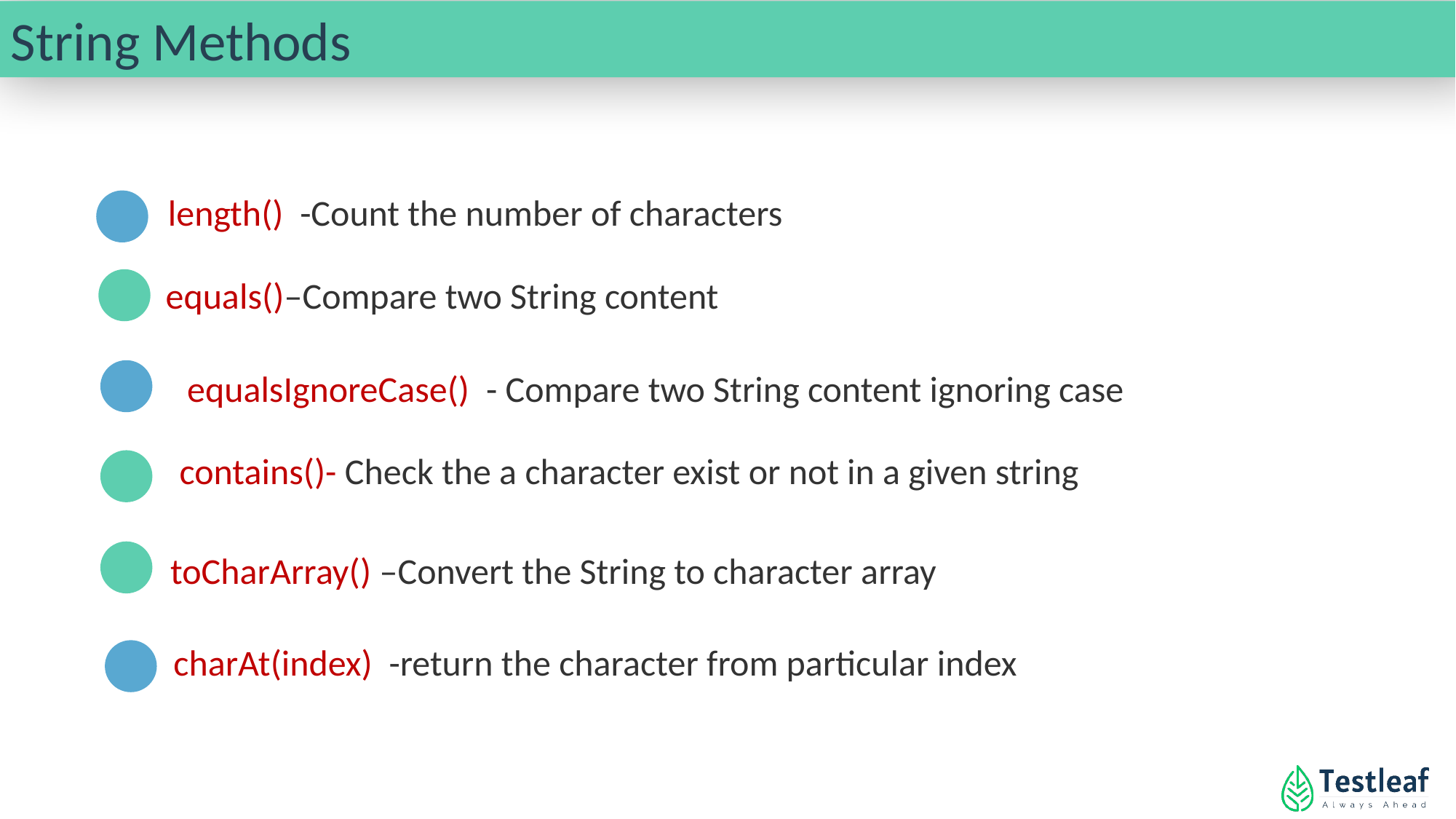

String Methods
length()  -Count the number of characters

equals()–Compare two String content

equalsIgnoreCase()  - Compare two String content ignoring case
contains()- Check the a character exist or not in a given string

toCharArray() –Convert the String to character array
charAt(index)  -return the character from particular index